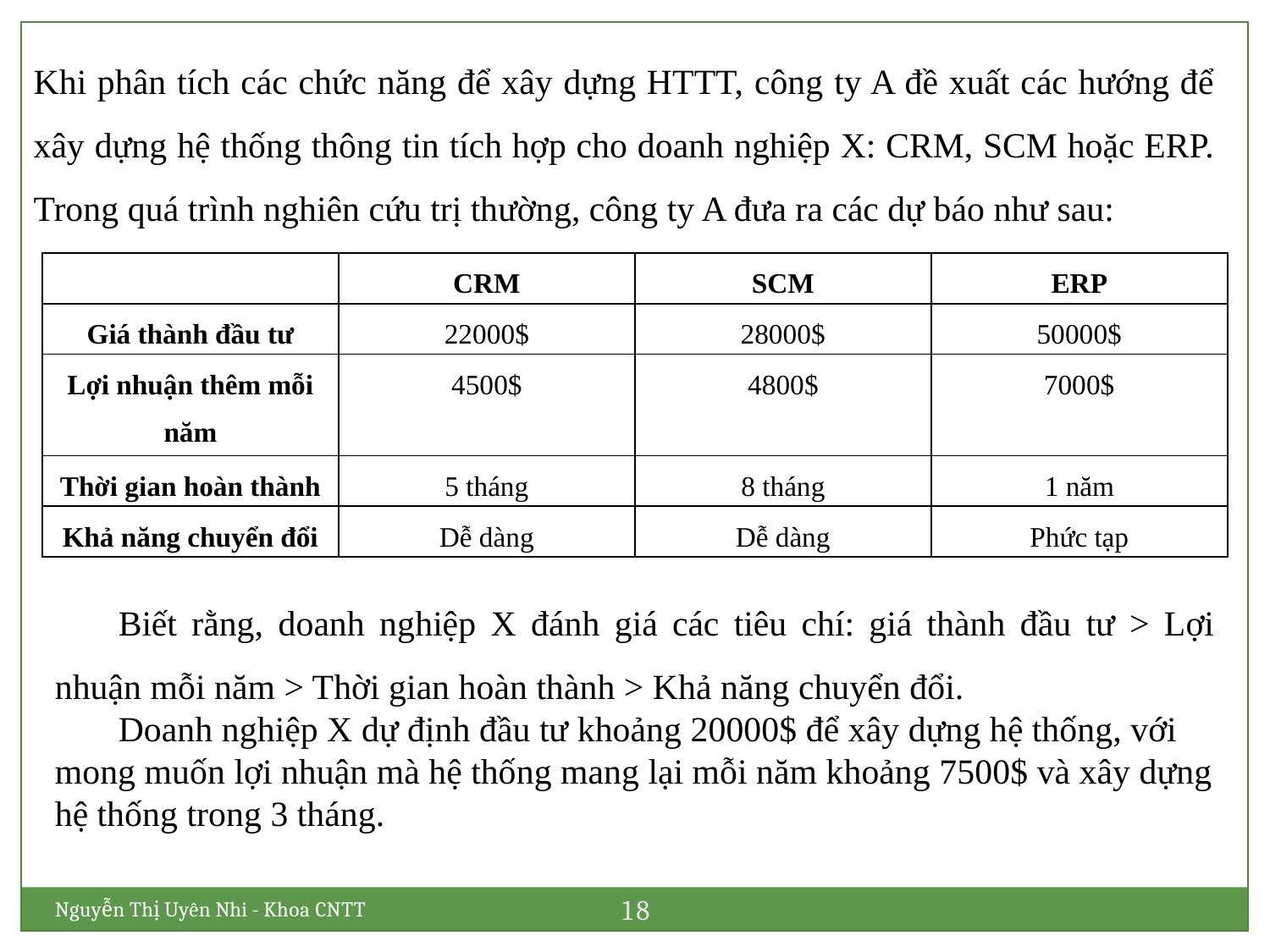

Khi phân tích các chức năng để xây dựng HTTT, công ty A đề xuất các hướng để xây dựng hệ thống thông tin tích hợp cho doanh nghiệp X: CRM, SCM hoặc ERP. Trong quá trình nghiên cứu trị thường, công ty A đưa ra các dự báo như sau:
|  | CRM | SCM | ERP |
| --- | --- | --- | --- |
| Giá thành đầu tư | 22000$ | 28000$ | 50000$ |
| Lợi nhuận thêm mỗi năm | 4500$ | 4800$ | 7000$ |
| Thời gian hoàn thành | 5 tháng | 8 tháng | 1 năm |
| Khả năng chuyển đổi | Dễ dàng | Dễ dàng | Phức tạp |
Biết rằng, doanh nghiệp X đánh giá các tiêu chí: giá thành đầu tư > Lợi nhuận mỗi năm > Thời gian hoàn thành > Khả năng chuyển đổi.
Doanh nghiệp X dự định đầu tư khoảng 20000$ để xây dựng hệ thống, với mong muốn lợi nhuận mà hệ thống mang lại mỗi năm khoảng 7500$ và xây dựng hệ thống trong 3 tháng.
18
Nguyễn Thị Uyên Nhi - Khoa CNTT